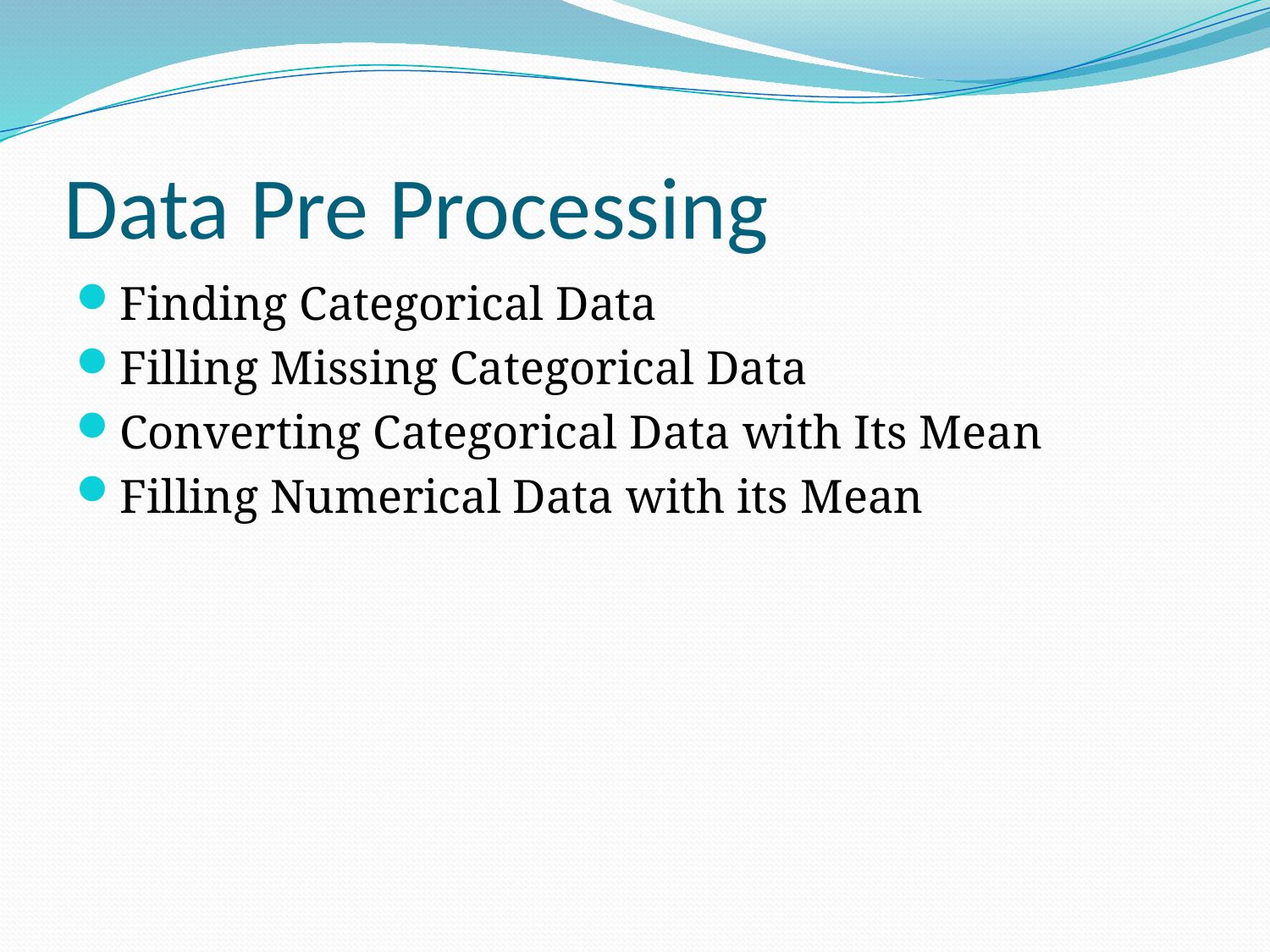

# Data Pre Processing
Finding Categorical Data
Filling Missing Categorical Data
Converting Categorical Data with Its Mean
Filling Numerical Data with its Mean